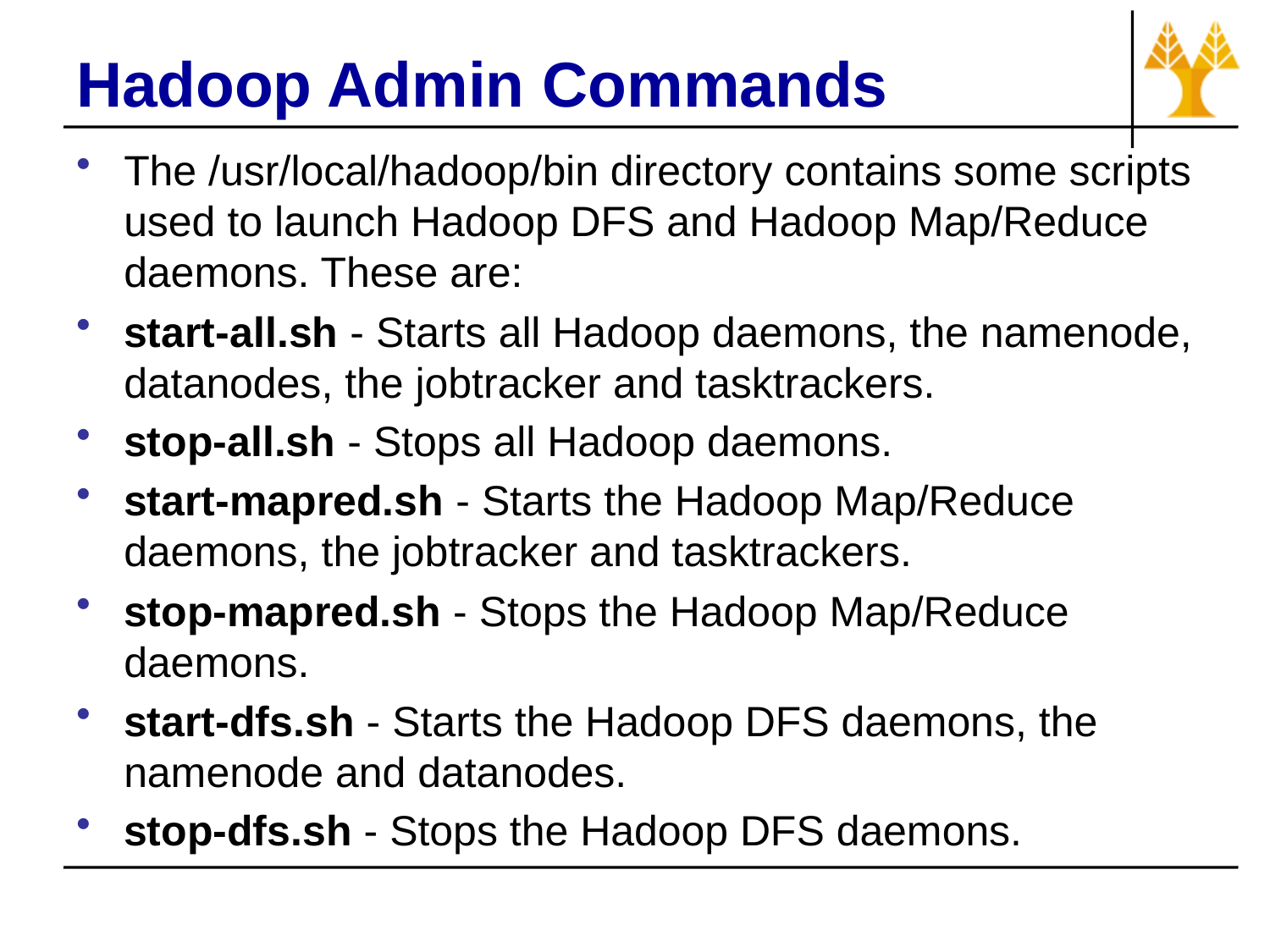

# Hadoop Admin Commands
The /usr/local/hadoop/bin directory contains some scripts used to launch Hadoop DFS and Hadoop Map/Reduce daemons. These are:
start-all.sh - Starts all Hadoop daemons, the namenode, datanodes, the jobtracker and tasktrackers.
stop-all.sh - Stops all Hadoop daemons.
start-mapred.sh - Starts the Hadoop Map/Reduce daemons, the jobtracker and tasktrackers.
stop-mapred.sh - Stops the Hadoop Map/Reduce daemons.
start-dfs.sh - Starts the Hadoop DFS daemons, the namenode and datanodes.
stop-dfs.sh - Stops the Hadoop DFS daemons.